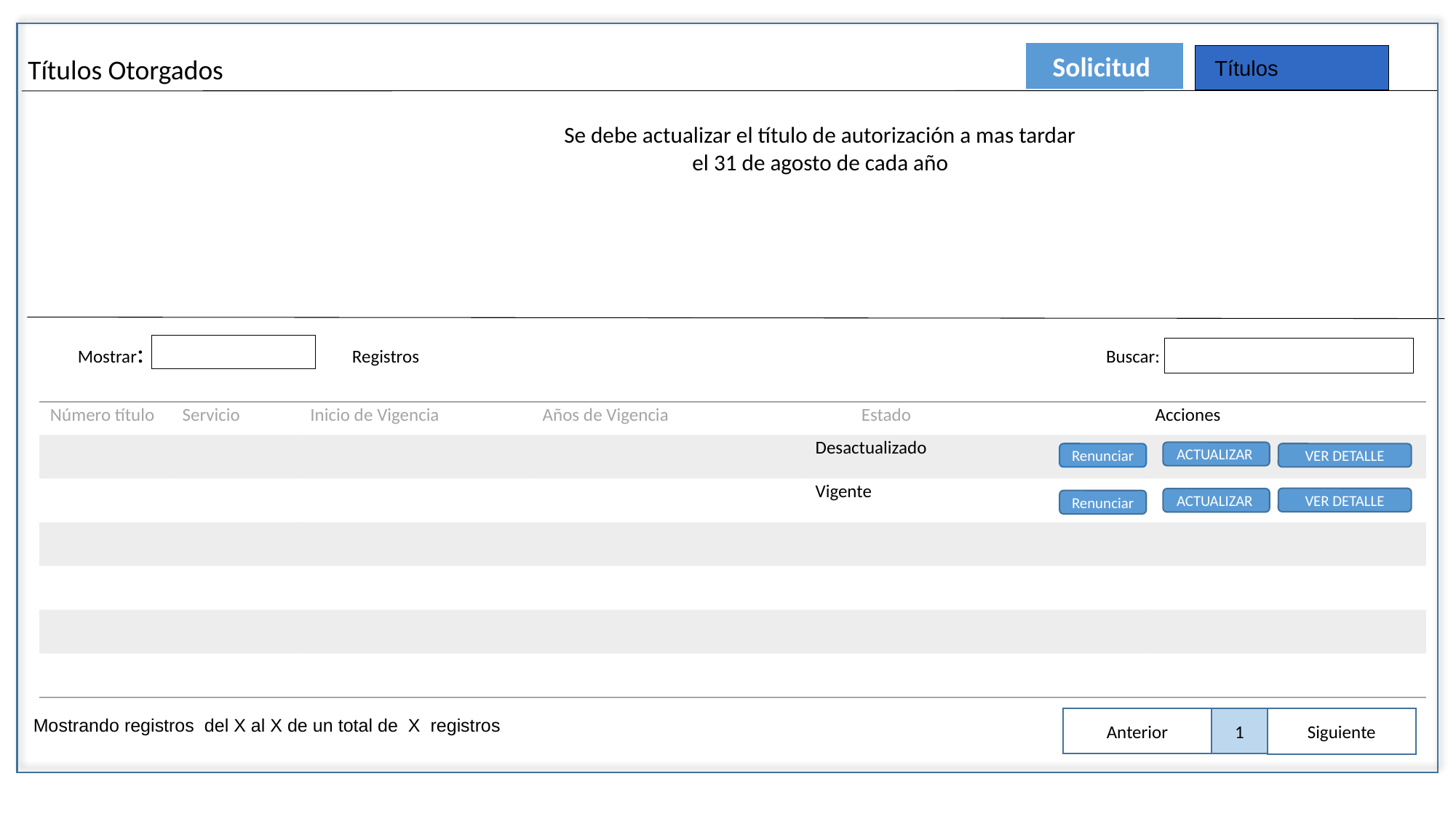

Solicitud
Títulos Otorgados

Se debe actualizar el título de autorización a mas tardar
 el 31 de agosto de cada año
Mostrar:
Buscar:
Registros
| Número título | Servicio | Inicio de Vigencia | Años de Vigencia | Estado | Acciones |
| --- | --- | --- | --- | --- | --- |
|  |  |  |  | Desactualizado |  |
|  |  |  |  | Vigente |  |
|  |  |  |  |  |  |
|  |  |  |  |  |  |
|  |  |  |  |  |  |
|  |  |  |  |  |  |
ACTUALIZAR
Renunciar
VER DETALLE
VER DETALLE
ACTUALIZAR
Renunciar
Mostrando registros  del X al X de un total de  X  registros
Anterior
1
Siguiente